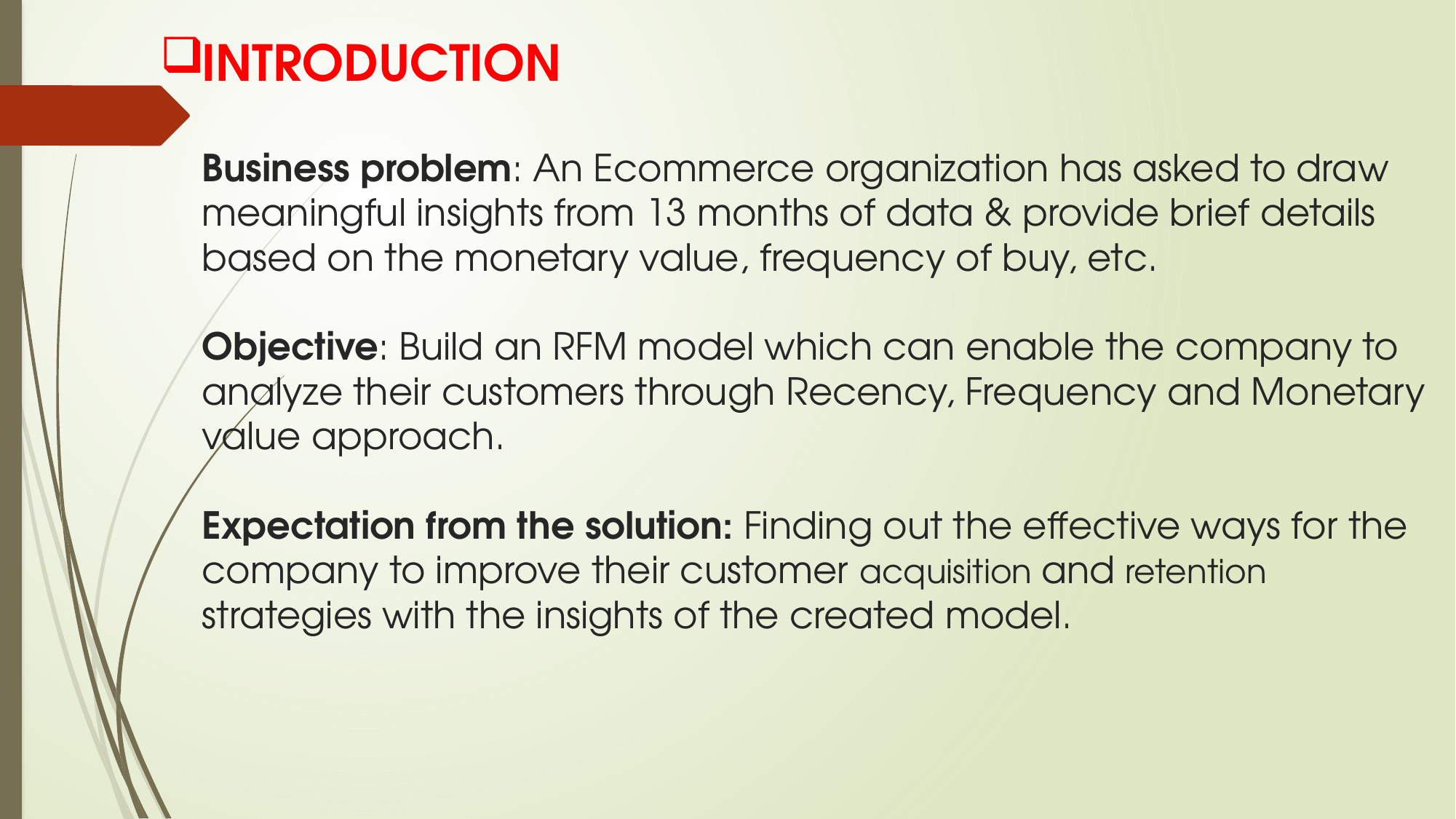

# INTRODUCTION Business problem: An Ecommerce organization has asked to draw meaningful insights from 13 months of data & provide brief details based on the monetary value, frequency of buy, etc. Objective: Build an RFM model which can enable the company to analyze their customers through Recency, Frequency and Monetary value approach. Expectation from the solution: Finding out the effective ways for the company to improve their customer acquisition and retention strategies with the insights of the created model.